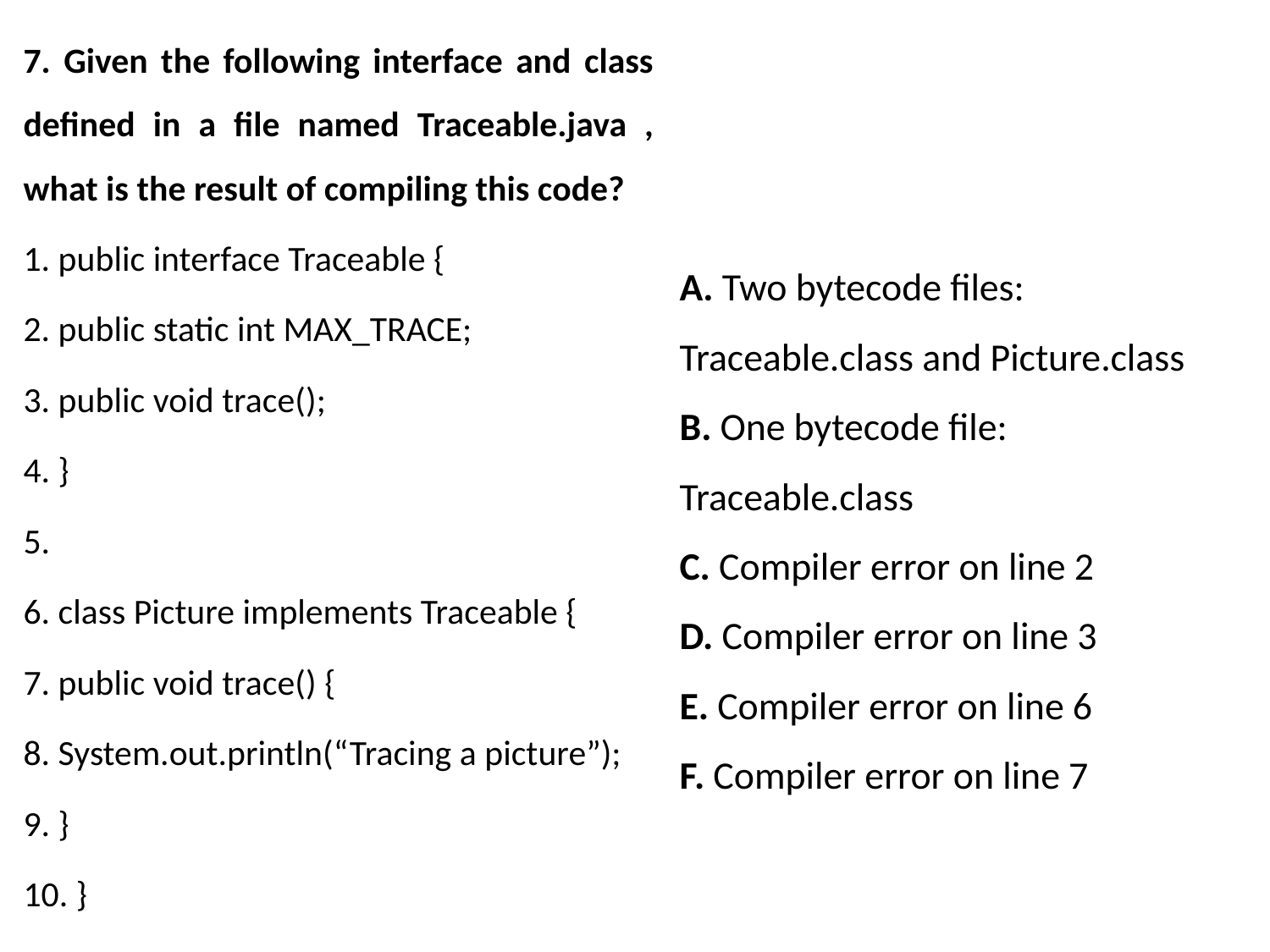

7. Given the following interface and class defined in a file named Traceable.java , what is the result of compiling this code?
1. public interface Traceable {
2. public static int MAX_TRACE;
3. public void trace();
4. }
5.
6. class Picture implements Traceable {
7. public void trace() {
8. System.out.println(“Tracing a picture”);
9. }
10. }

A. Two bytecode files: Traceable.class and Picture.class
B. One bytecode file: Traceable.class
C. Compiler error on line 2
D. Compiler error on line 3
E. Compiler error on line 6
F. Compiler error on line 7